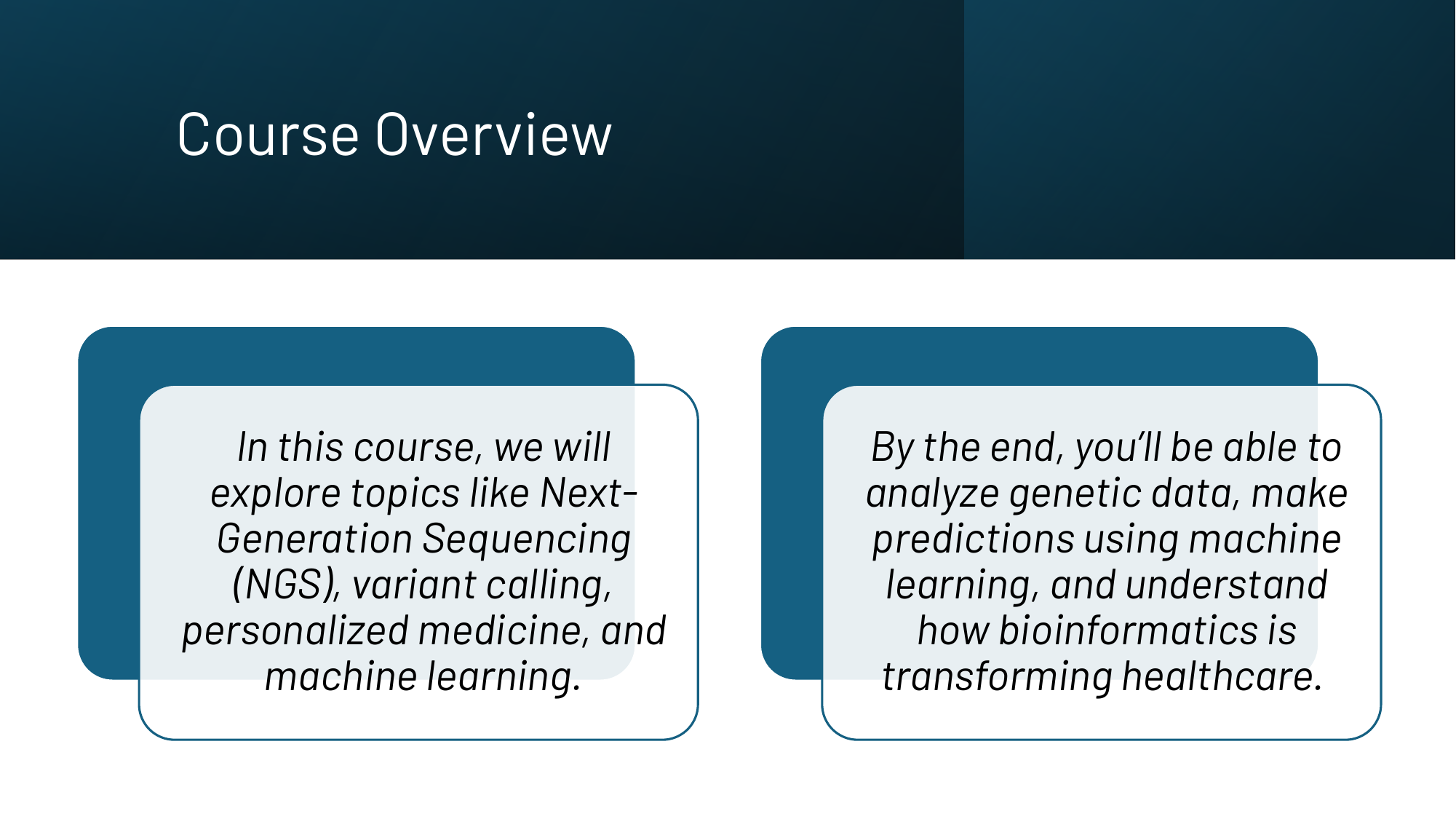

# Course Overview
In this course, we will explore topics like Next-Generation Sequencing (NGS), variant calling, personalized medicine, and machine learning.
By the end, you’ll be able to analyze genetic data, make predictions using machine learning, and understand how bioinformatics is transforming healthcare.